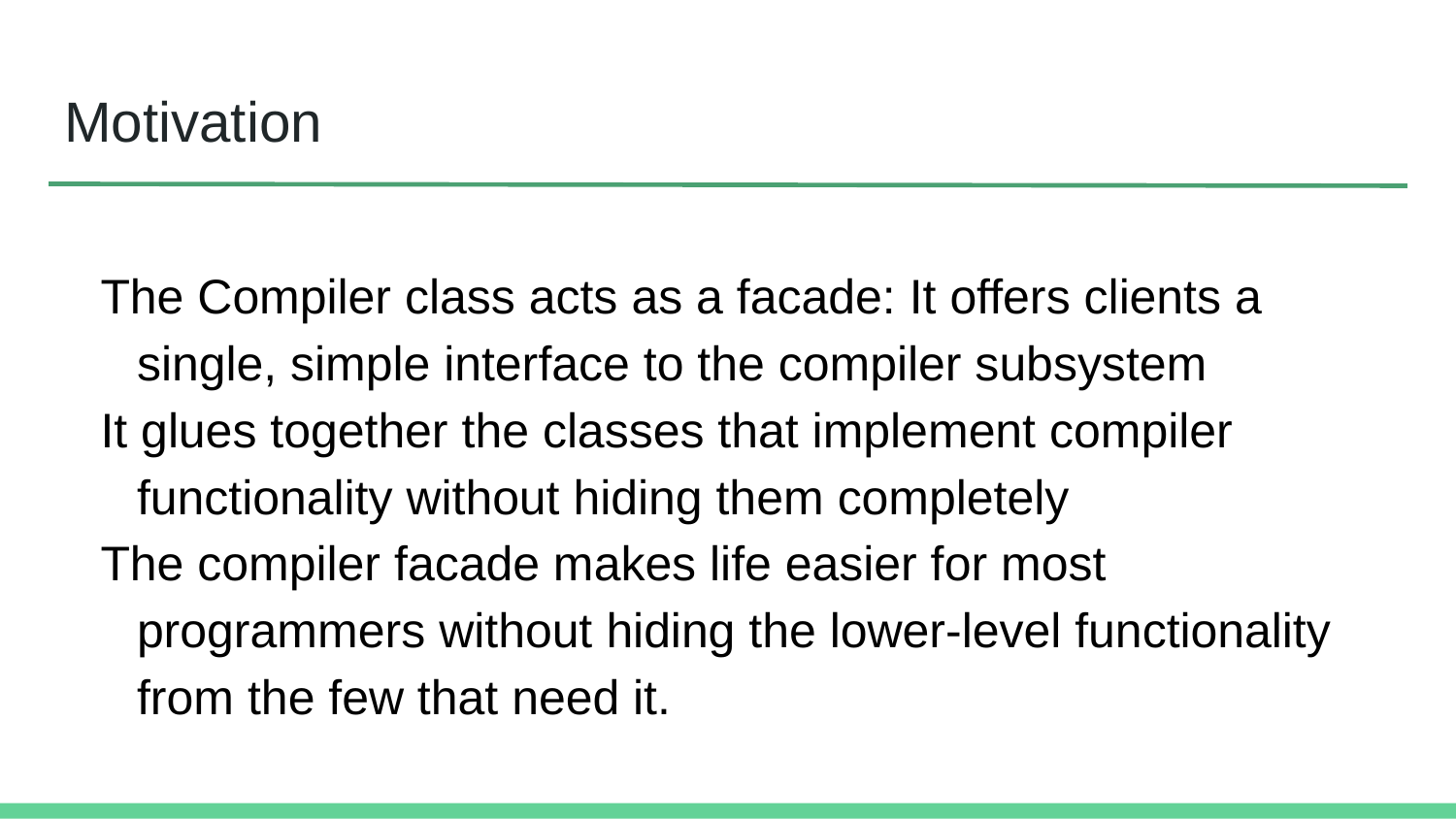

# Motivation

The Compiler class acts as a facade: It offers clients a single, simple interface to the compiler subsystem
It glues together the classes that implement compiler functionality without hiding them completely
The compiler facade makes life easier for most programmers without hiding the lower-level functionality from the few that need it.